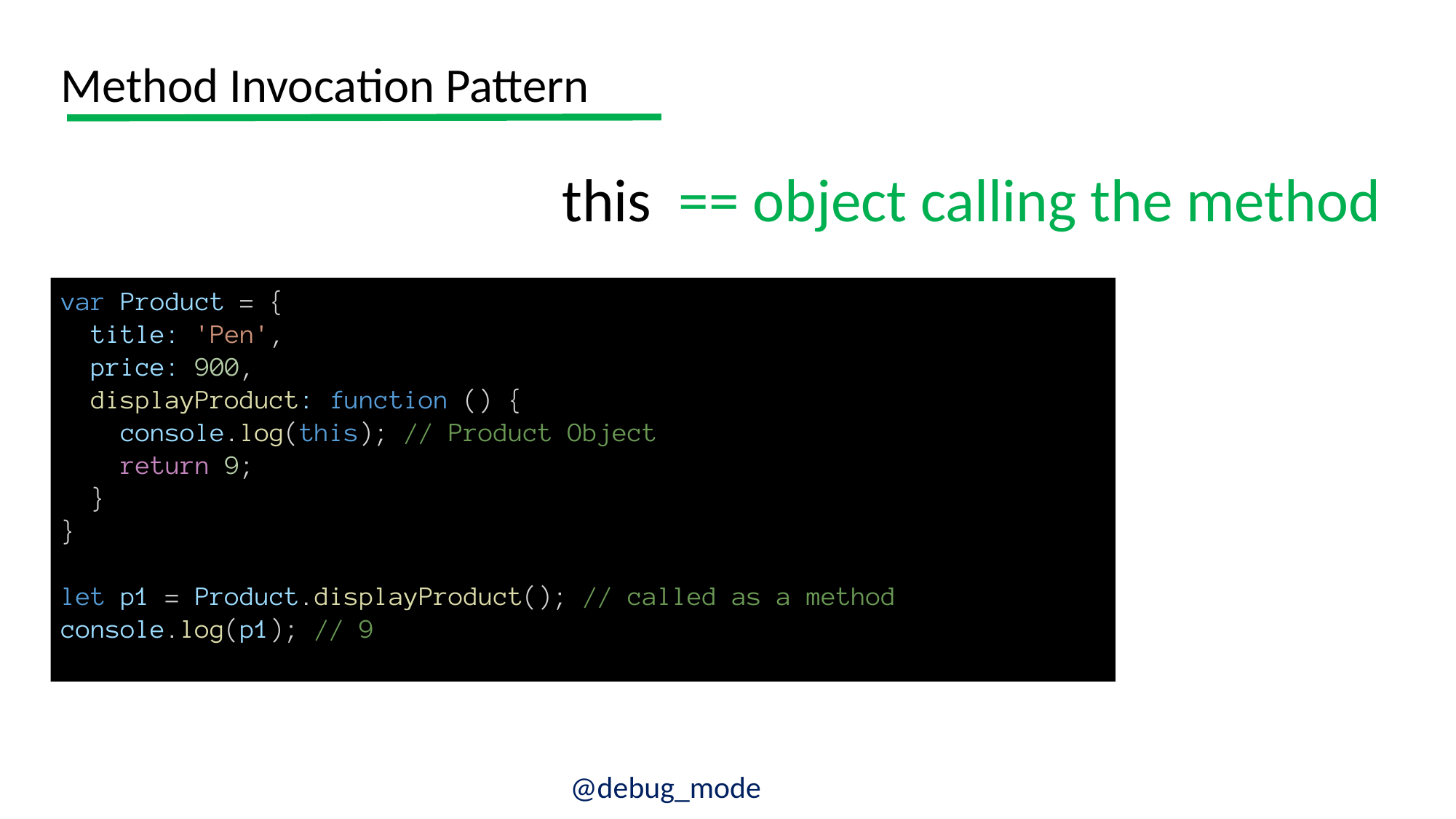

Method Invocation Pattern
this  == object calling the method
var Product = {
  title: 'Pen',
  price: 900,
  displayProduct: function () {
    console.log(this); // Product Object
    return 9;
  }
}
let p1 = Product.displayProduct(); // called as a method
console.log(p1); // 9
@debug_mode